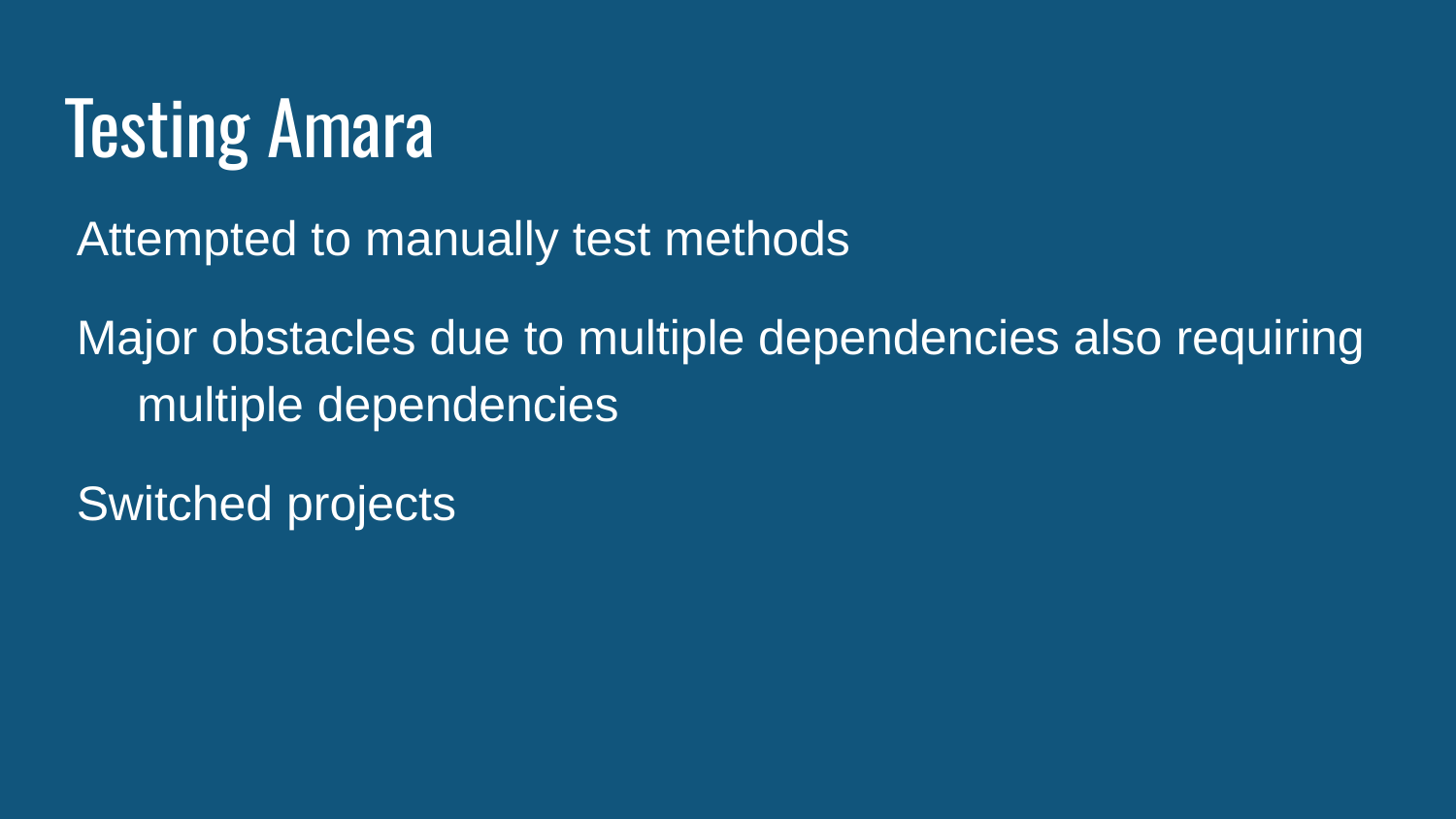

# Testing Amara
Attempted to manually test methods
Major obstacles due to multiple dependencies also requiring multiple dependencies
Switched projects